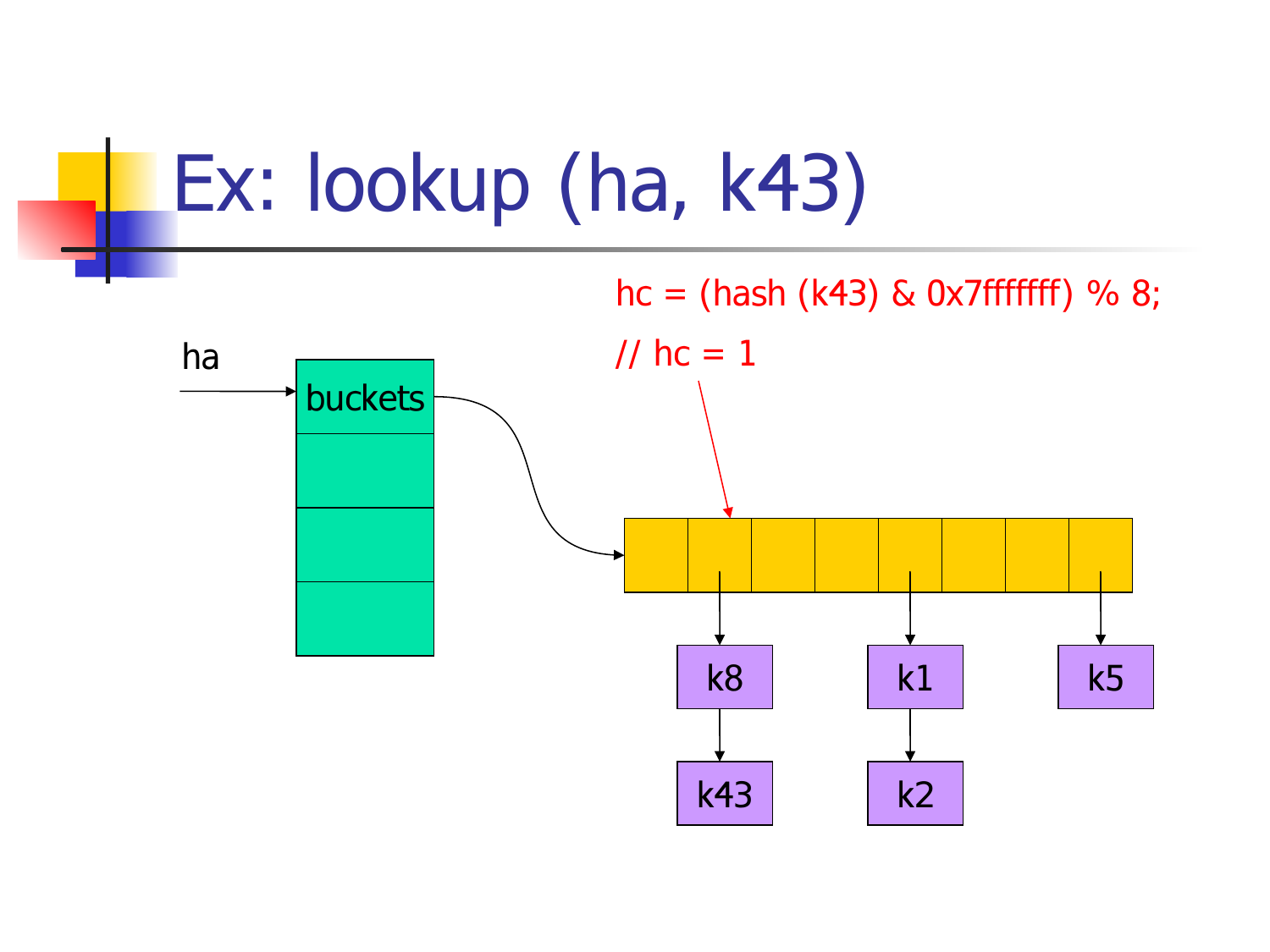

# Ex: lookup (ha, k43)
hc = (hash (k43) & 0x7fffffff) % 8;
// hc = 1

ha
buckets

k8
k1
k5

k43
k2